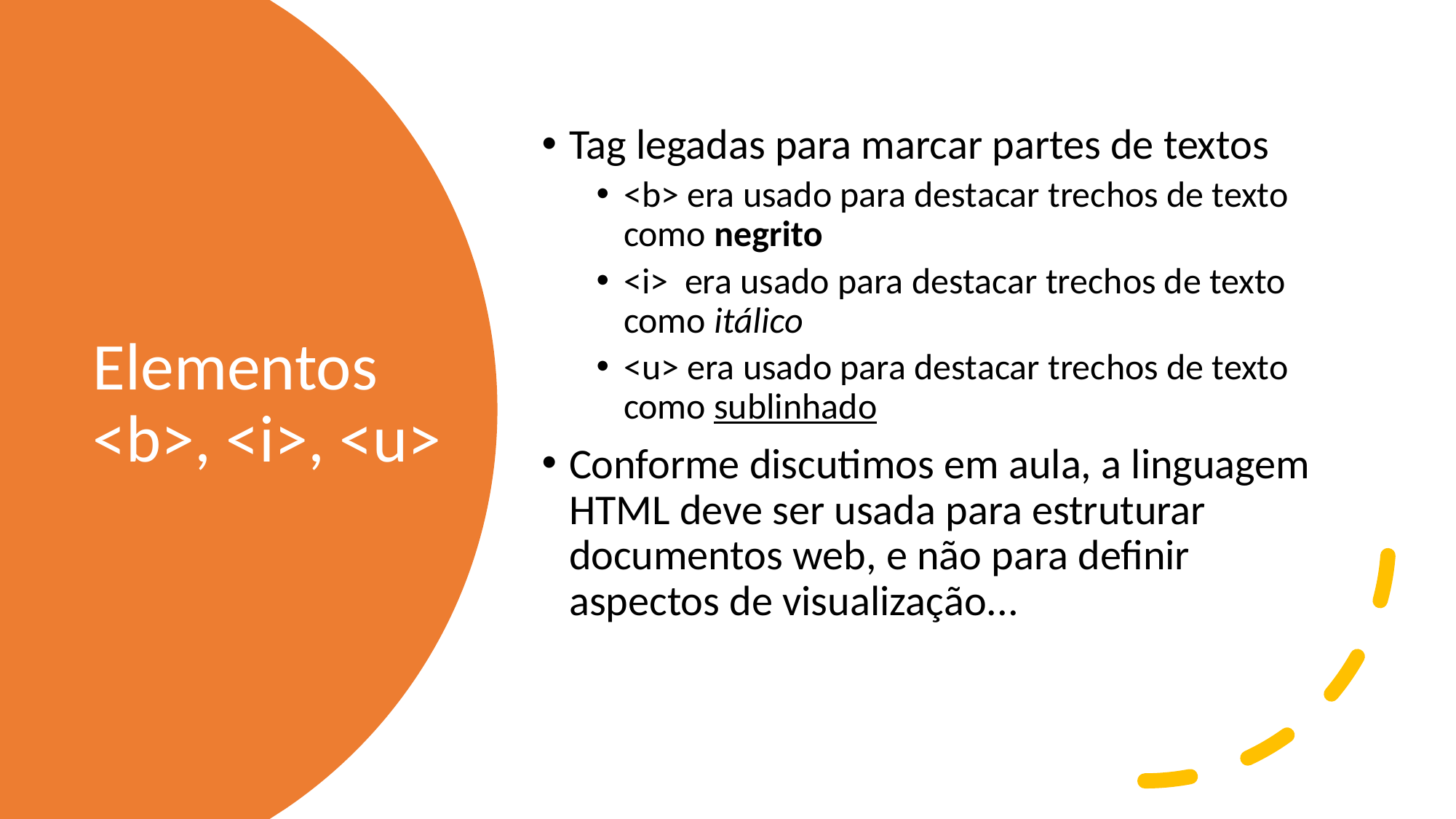

Tag legadas para marcar partes de textos
<b> era usado para destacar trechos de texto como negrito
<i>  era usado para destacar trechos de texto como itálico
<u> era usado para destacar trechos de texto como sublinhado
Conforme discutimos em aula, a linguagem HTML deve ser usada para estruturar documentos web, e não para definir aspectos de visualização...

# Elementos <b>, <i>, <u>